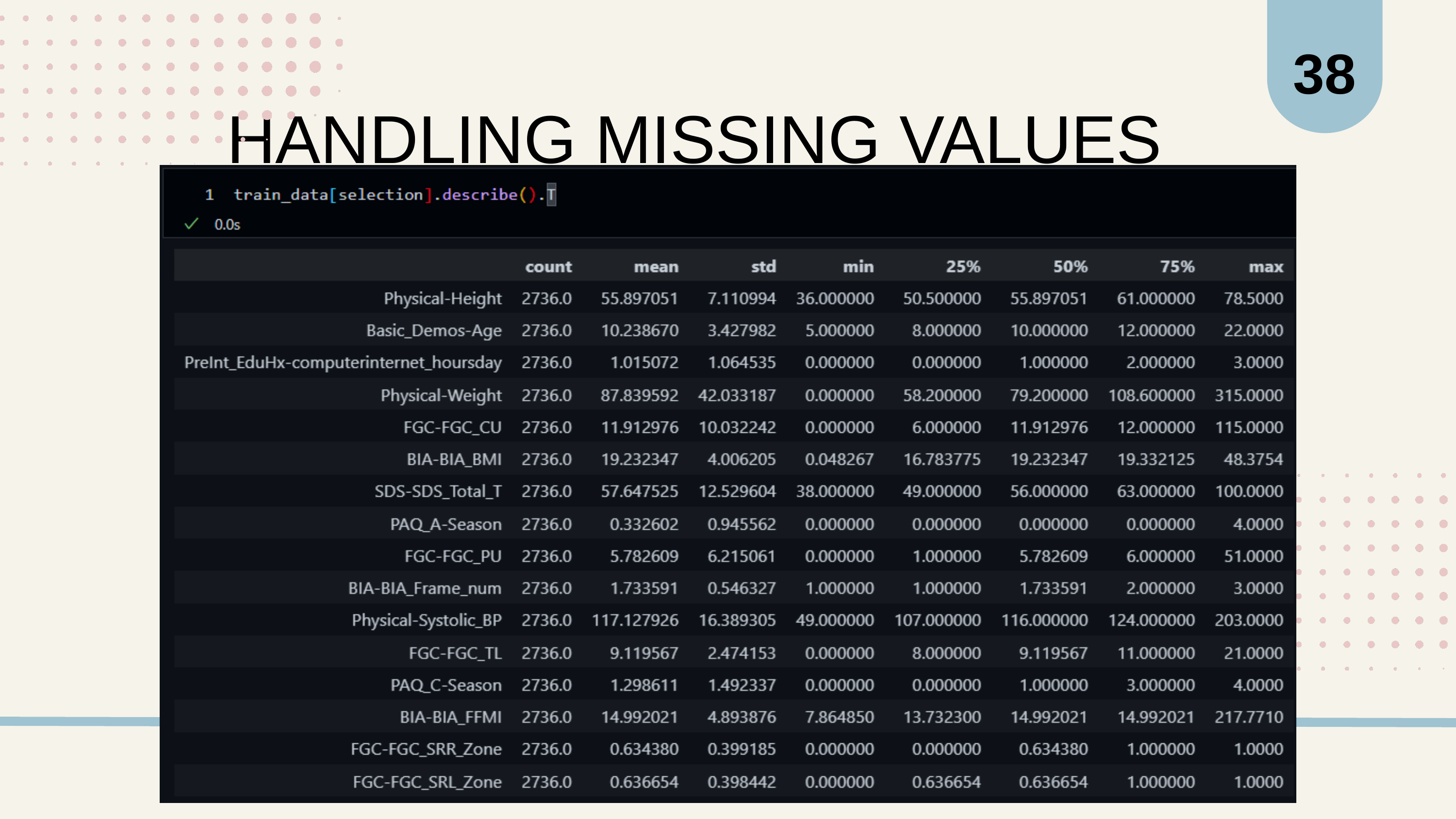

38

HANDLING MISSING VALUES

EC 9560 DATA MINING| 2024